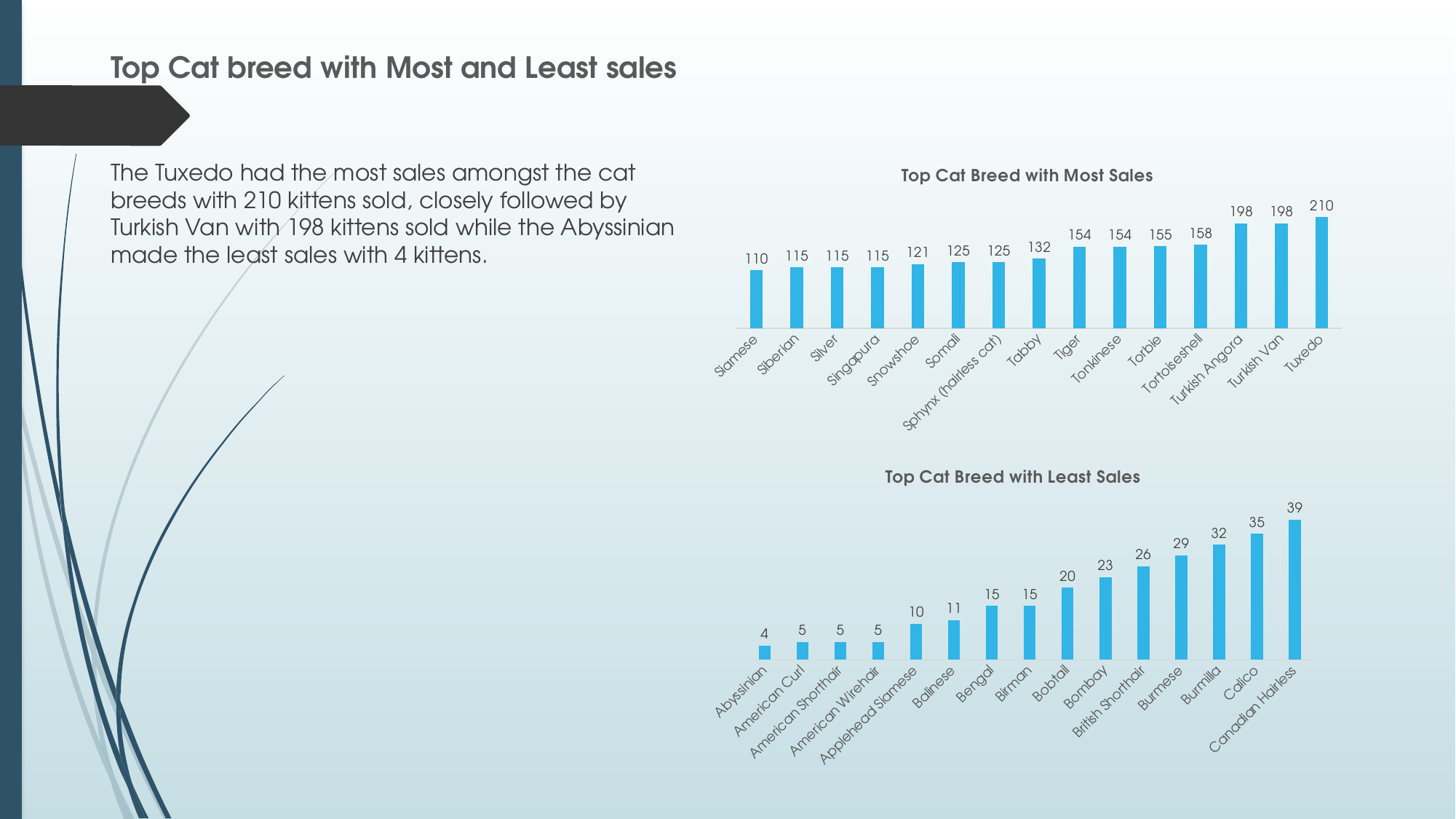

# Top Cat breed with Most and Least sales

### Chart: Top Cat Breed with Most Sales

| Category | Total |
|---|---|
| Siamese | 110.0 |
| Siberian | 115.0 |
| Silver | 115.0 |
| Singapura | 115.0 |
| Snowshoe | 121.0 |
| Somali | 125.0 |
| Sphynx (hairless cat) | 125.0 |
| Tabby | 132.0 |
| Tiger | 154.0 |
| Tonkinese | 154.0 |
| Torbie | 155.0 |
| Tortoiseshell | 158.0 |
| Turkish Angora | 198.0 |
| Turkish Van | 198.0 |
| Tuxedo | 210.0 |
The Tuxedo had the most sales amongst the cat breeds with 210 kittens sold, closely followed by Turkish Van with 198 kittens sold while the Abyssinian made the least sales with 4 kittens.

### Chart: Top Cat Breed with Least Sales

| Category | Total |
|---|---|
| Abyssinian | 4.0 |
| American Curl | 5.0 |
| American Shorthair | 5.0 |
| American Wirehair | 5.0 |
| Applehead Siamese | 10.0 |
| Balinese | 11.0 |
| Bengal | 15.0 |
| Birman | 15.0 |
| Bobtail | 20.0 |
| Bombay | 23.0 |
| British Shorthair | 26.0 |
| Burmese | 29.0 |
| Burmilla | 32.0 |
| Calico | 35.0 |
| Canadian Hairless | 39.0 |